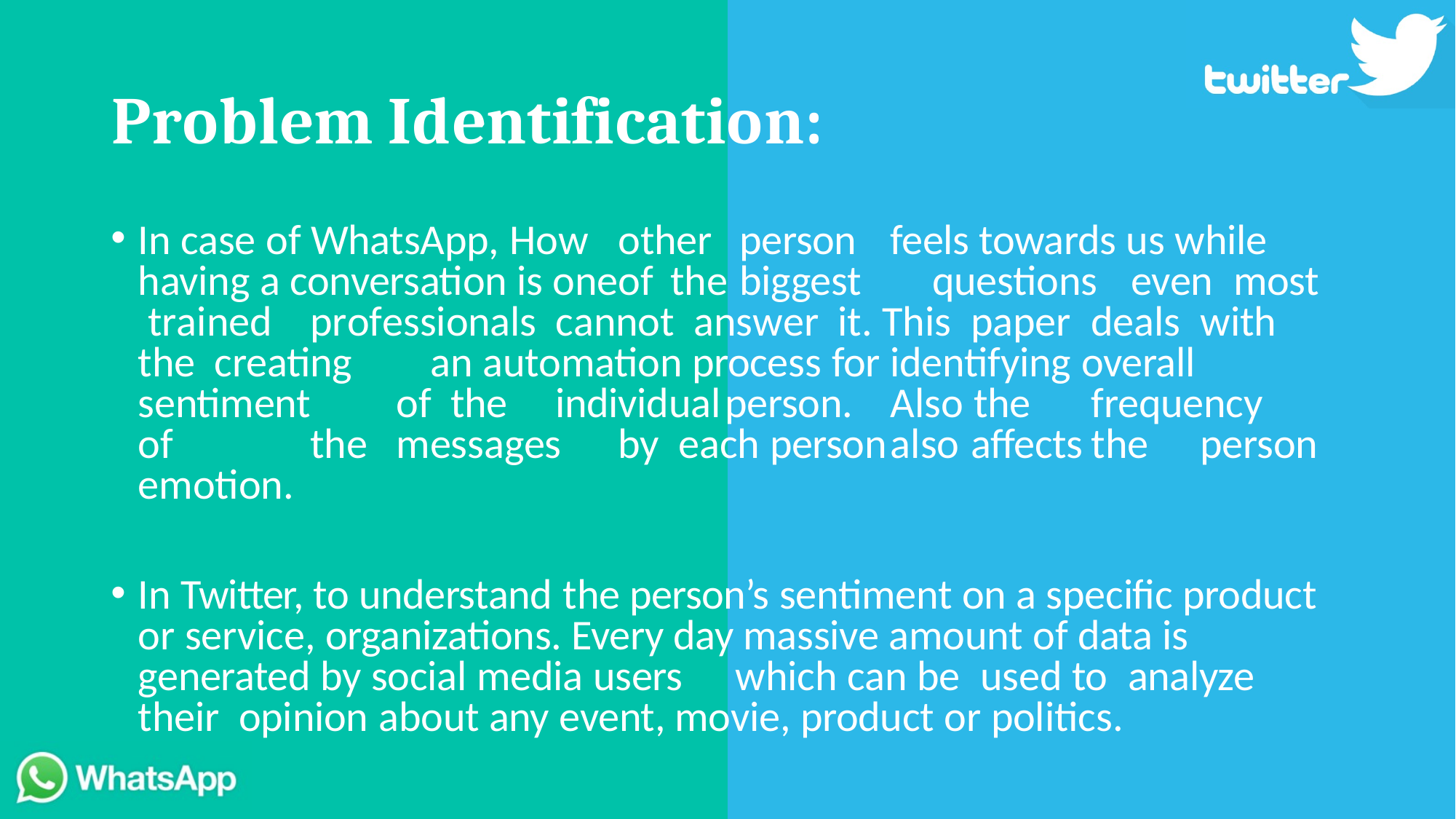

# Problem Identification:
In case of WhatsApp, How	other		person	feels towards us while  having a conversation is one	of	the	biggest		questions	even	most  trained	professionals	cannot	answer	it. This	paper	deals	with	the  creating		an automation process for identifying overall sentiment		of  the	individual	person.	Also the		frequency	of		the	messages		by  each person	also	affects	the	person emotion.

In Twitter, to understand the person’s sentiment on a specific product  or service, organizations. Every day massive amount of data is  generated by social media users	which can be	used to	analyze	their  opinion about any event, movie, product or politics.